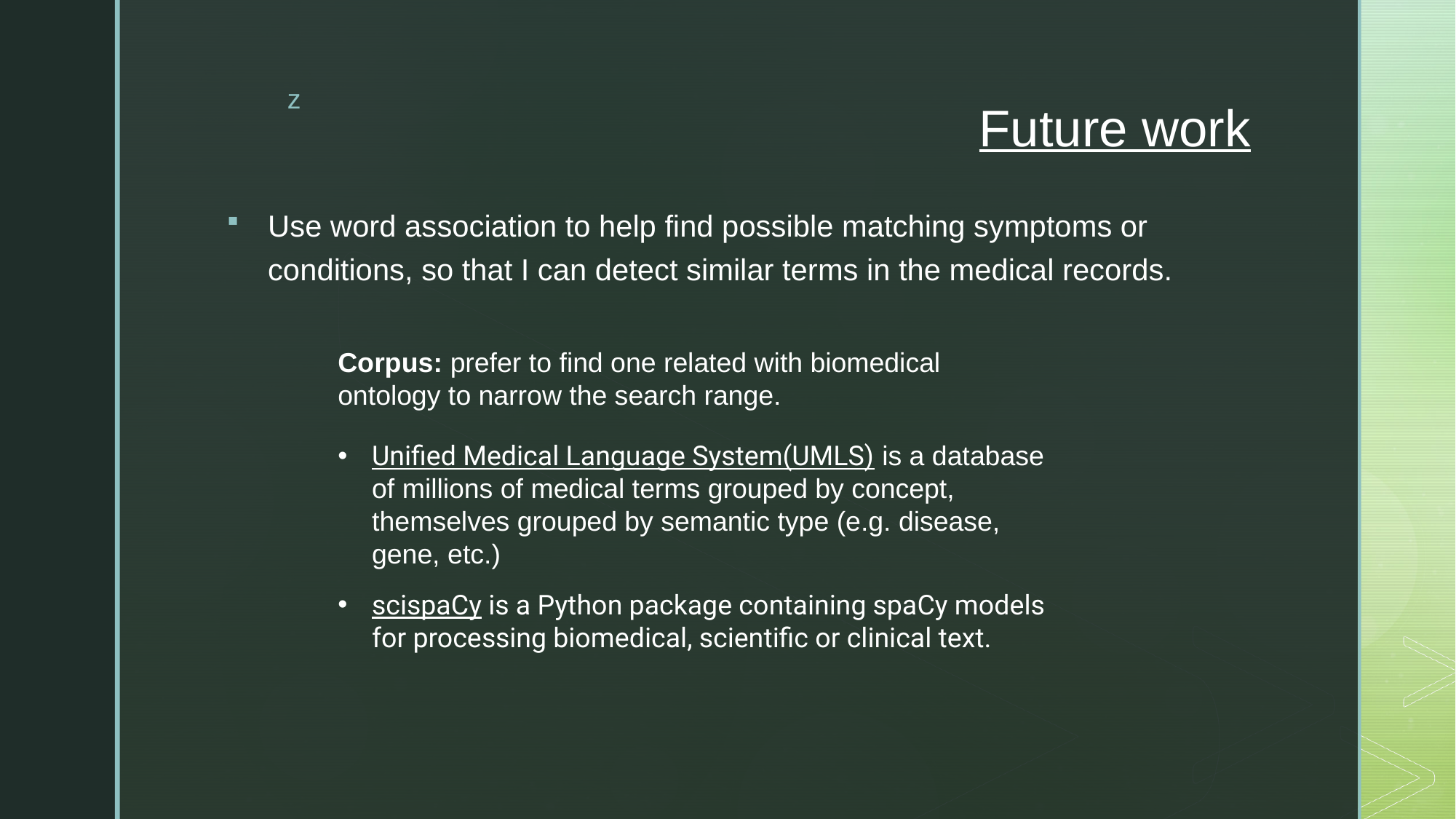

# Future work
Use word association to help find possible matching symptoms or conditions, so that I can detect similar terms in the medical records.
Corpus: prefer to find one related with biomedical ontology to narrow the search range.
Unified Medical Language System(UMLS) is a database of millions of medical terms grouped by concept, themselves grouped by semantic type (e.g. disease, gene, etc.)
scispaCy is a Python package containing spaCy models for processing biomedical, scientific or clinical text.